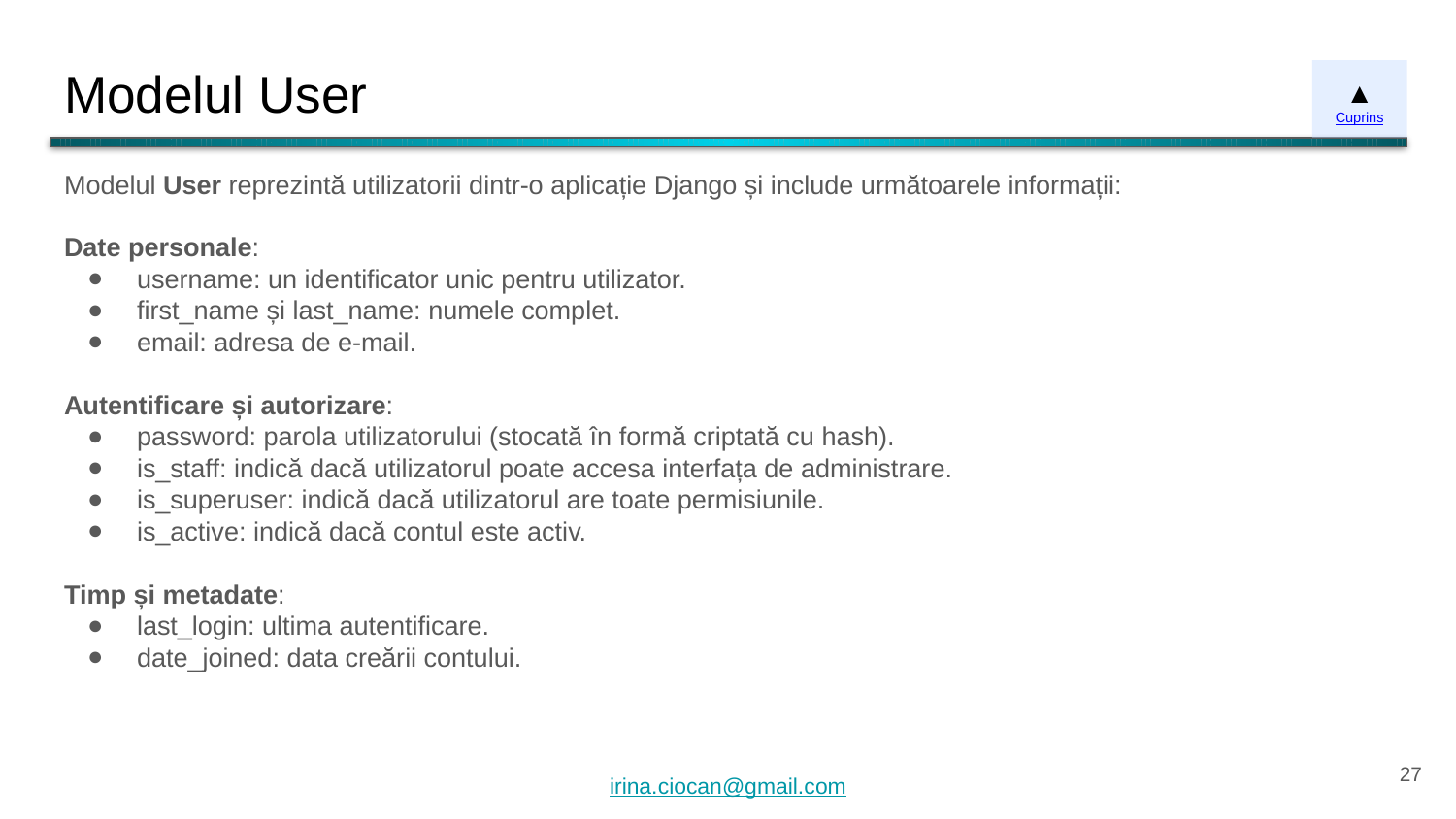

# Modelul User
▲
Cuprins

Modelul User reprezintă utilizatorii dintr-o aplicație Django și include următoarele informații:

Date personale:
username: un identificator unic pentru utilizator.
first_name și last_name: numele complet.
email: adresa de e-mail.

Autentificare și autorizare:
password: parola utilizatorului (stocată în formă criptată cu hash).
is_staff: indică dacă utilizatorul poate accesa interfața de administrare.
is_superuser: indică dacă utilizatorul are toate permisiunile.
is_active: indică dacă contul este activ.

Timp și metadate:
last_login: ultima autentificare.
date_joined: data creării contului.
27
irina.ciocan@gmail.com